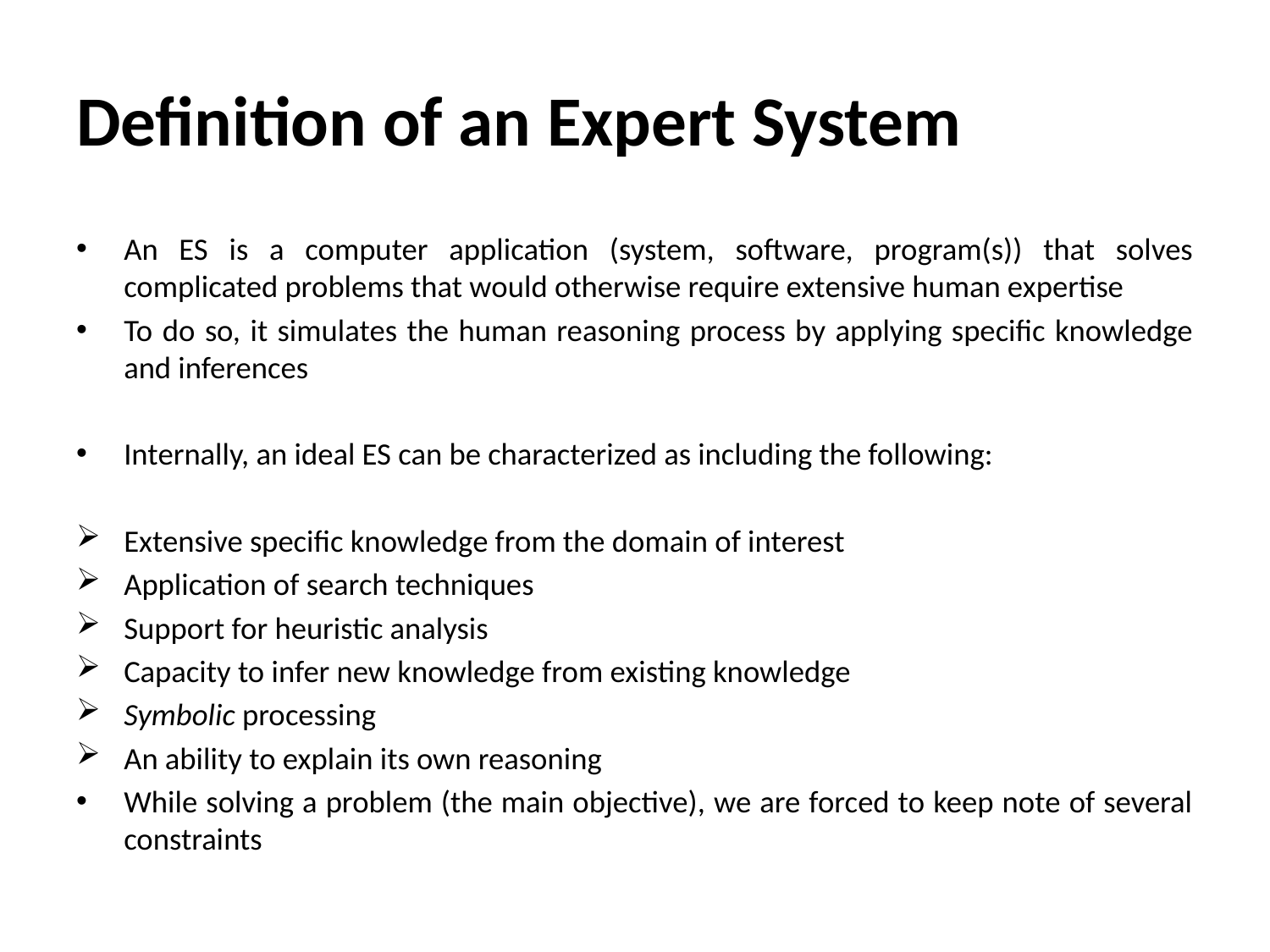

# Definition of an Expert System

An ES is a computer application (system, software, program(s)) that solves complicated problems that would otherwise require extensive human expertise
To do so, it simulates the human reasoning process by applying specific knowledge and inferences

Internally, an ideal ES can be characterized as including the following:

Extensive specific knowledge from the domain of interest
Application of search techniques
Support for heuristic analysis
Capacity to infer new knowledge from existing knowledge
Symbolic processing
An ability to explain its own reasoning
While solving a problem (the main objective), we are forced to keep note of several constraints